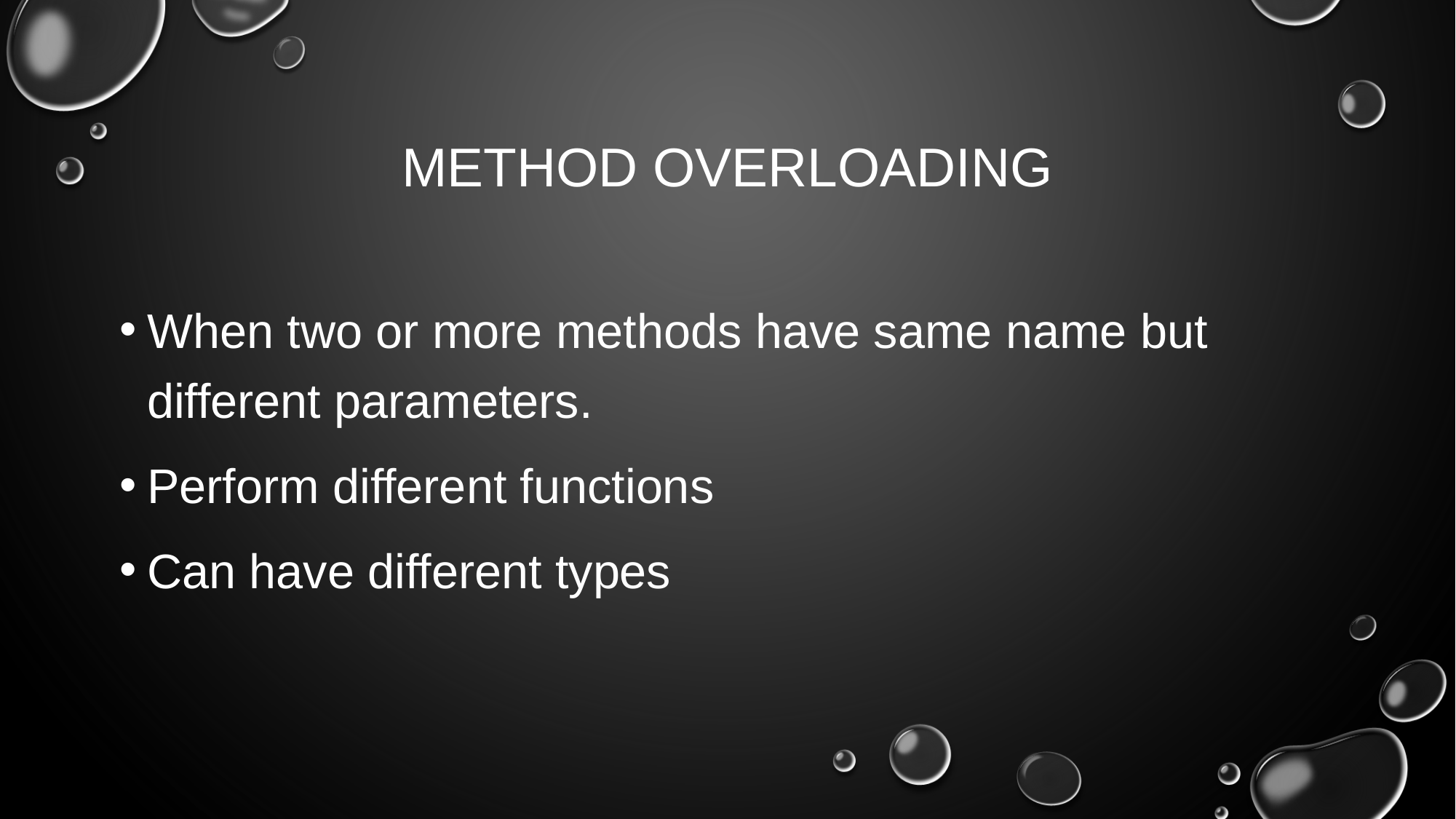

# Method overloading
When two or more methods have same name but different parameters.
Perform different functions
Can have different types